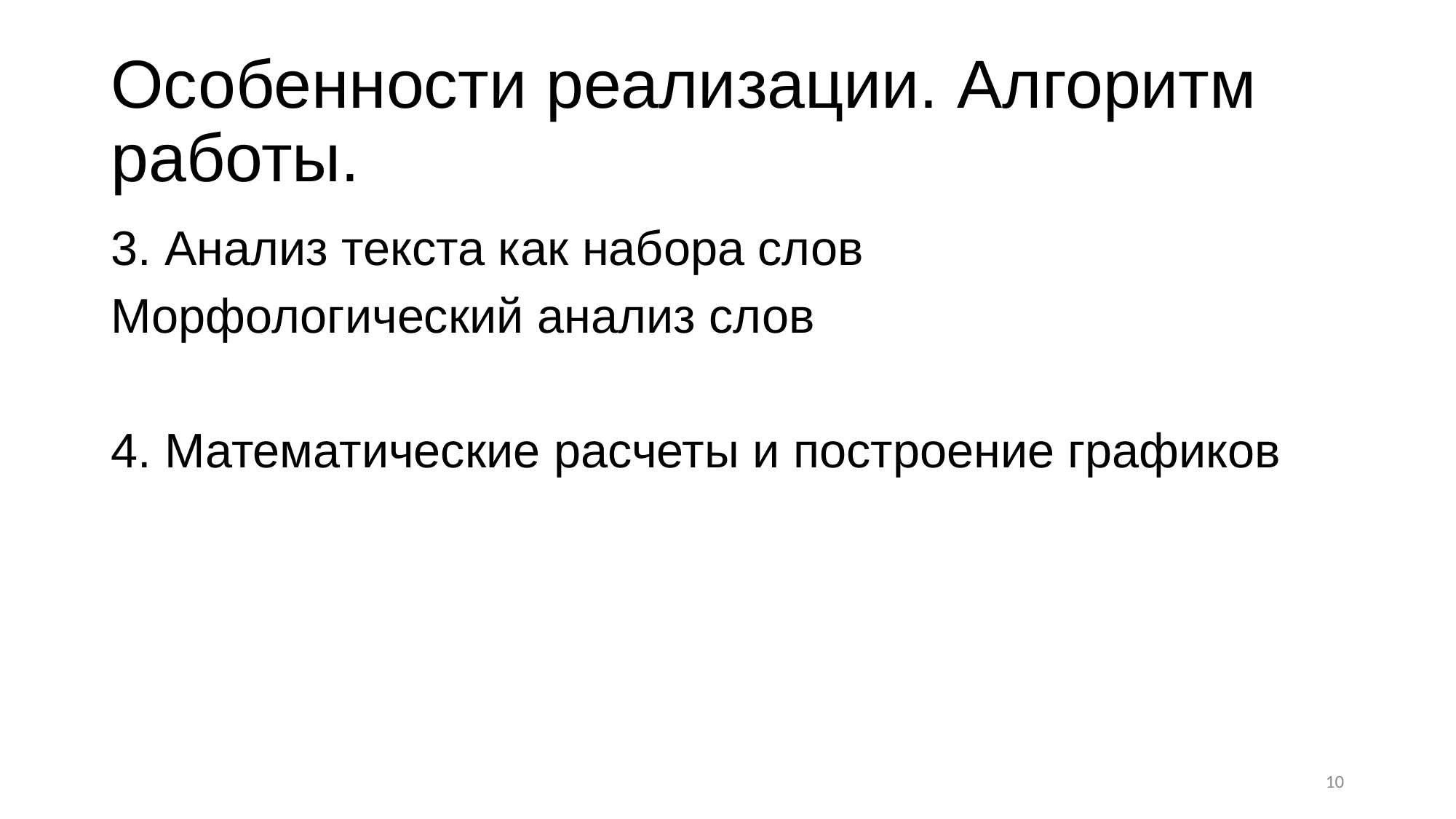

# Особенности реализации. Алгоритм работы.
3. Анализ текста как набора слов
Морфологический анализ слов

4. Математические расчеты и построение графиков

10